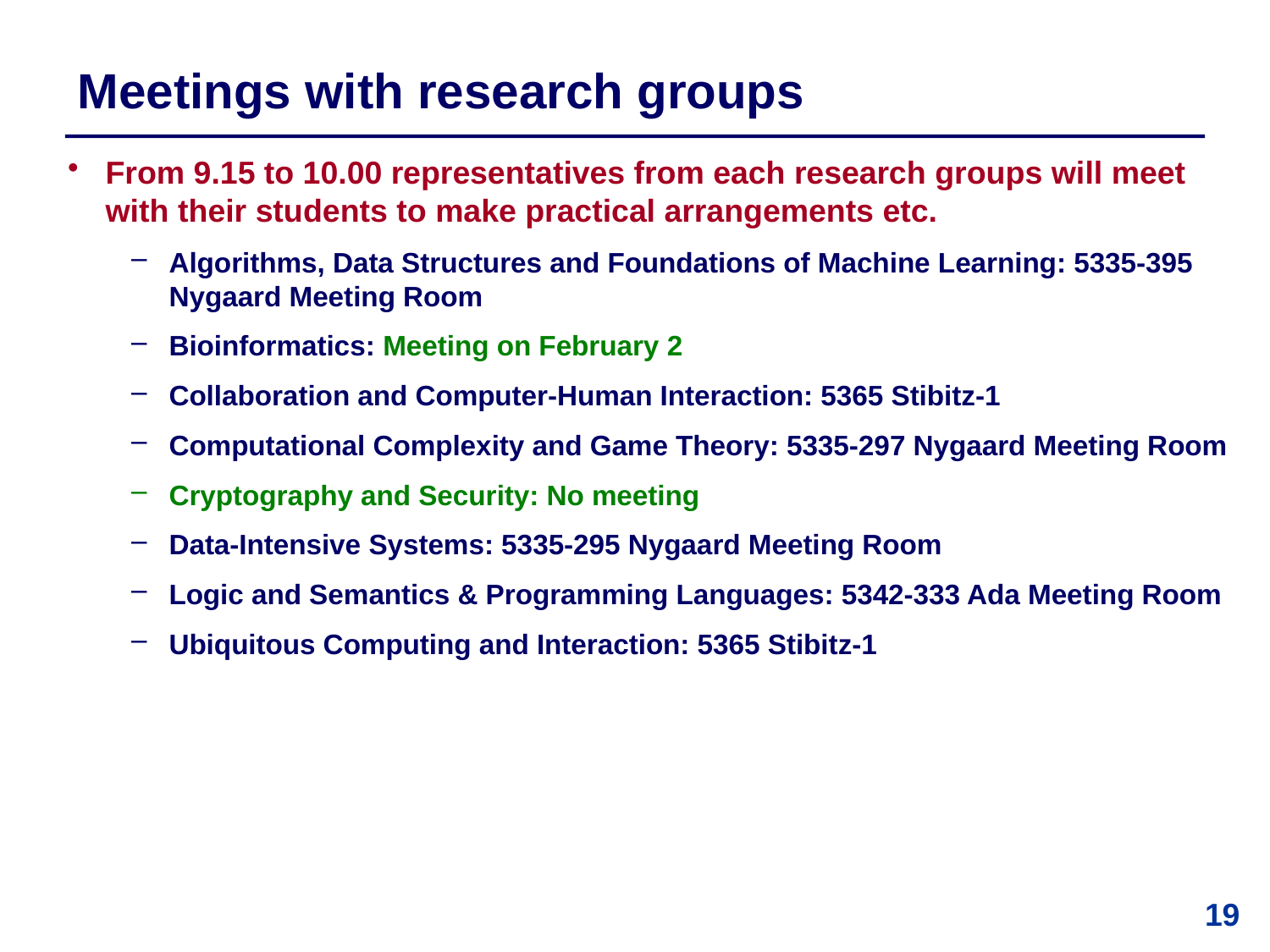

# Meetings with research groups
From 9.15 to 10.00 representatives from each research groups will meet with their students to make practical arrangements etc.
Algorithms, Data Structures and Foundations of Machine Learning: 5335-395 Nygaard Meeting Room
Bioinformatics: Meeting on February 2
Collaboration and Computer-Human Interaction: 5365 Stibitz-1
Computational Complexity and Game Theory: 5335-297 Nygaard Meeting Room
Cryptography and Security: No meeting
Data-Intensive Systems: 5335-295 Nygaard Meeting Room
Logic and Semantics & Programming Languages: 5342-333 Ada Meeting Room
Ubiquitous Computing and Interaction: 5365 Stibitz-1
19